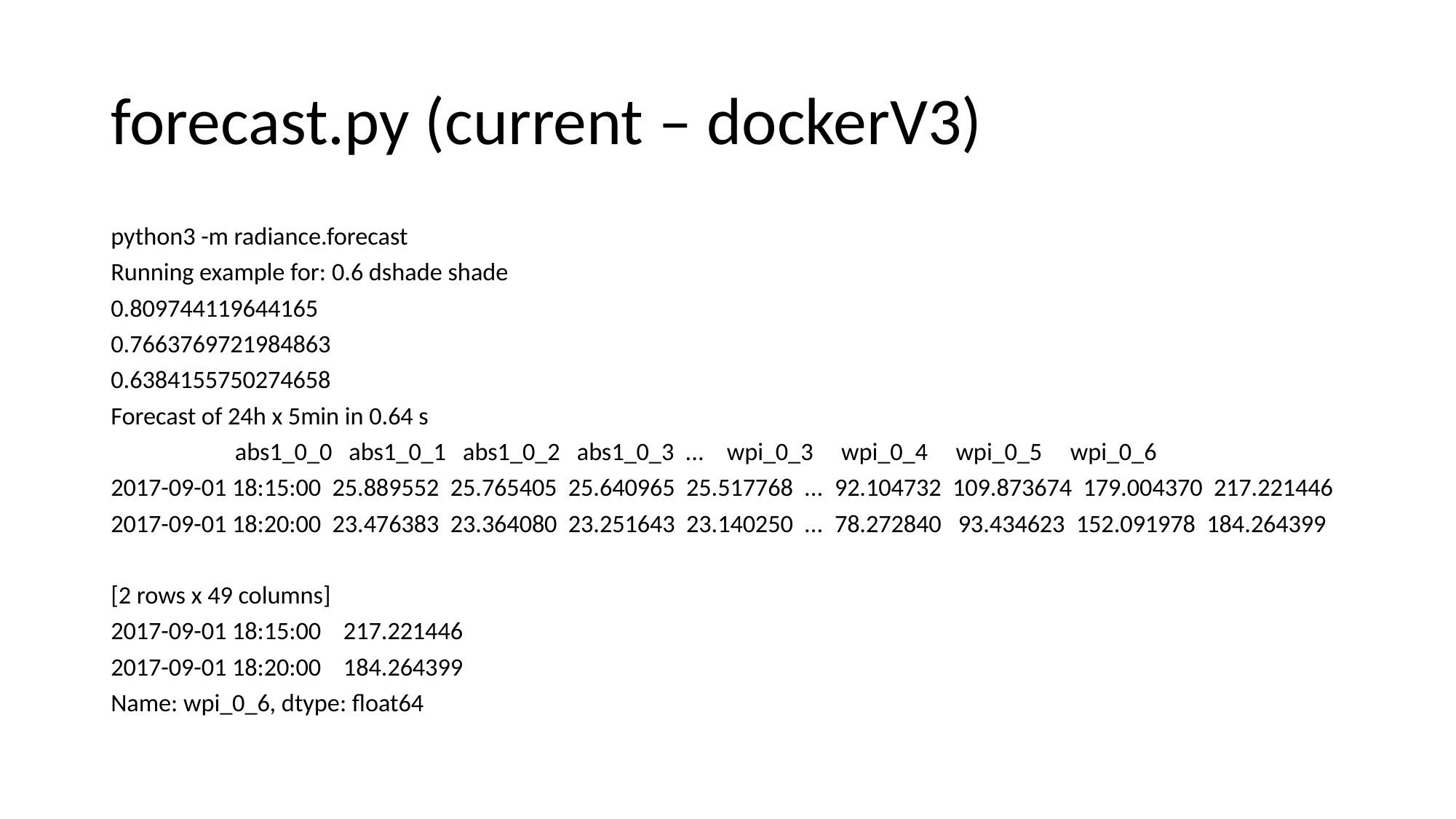

# forecast.py (current – dockerV3)
python3 -m radiance.forecast
Running example for: 0.6 dshade shade
0.809744119644165
0.7663769721984863
0.6384155750274658
Forecast of 24h x 5min in 0.64 s
                      abs1_0_0   abs1_0_1   abs1_0_2   abs1_0_3  ...    wpi_0_3     wpi_0_4     wpi_0_5     wpi_0_6
2017-09-01 18:15:00  25.889552  25.765405  25.640965  25.517768  ...  92.104732  109.873674  179.004370  217.221446
2017-09-01 18:20:00  23.476383  23.364080  23.251643  23.140250  ...  78.272840   93.434623  152.091978  184.264399

[2 rows x 49 columns]
2017-09-01 18:15:00    217.221446
2017-09-01 18:20:00    184.264399
Name: wpi_0_6, dtype: float64